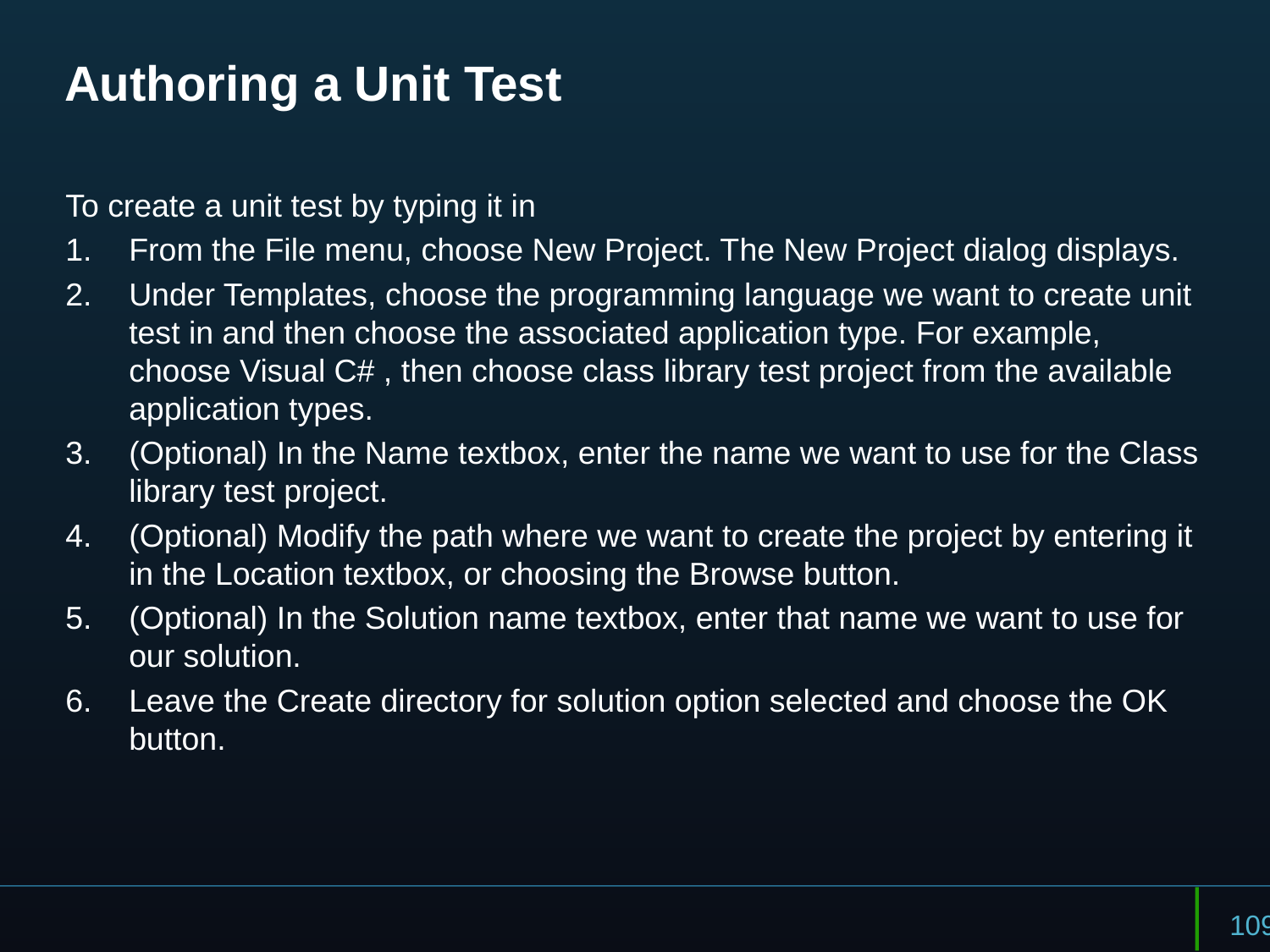

# Authoring a Unit Test

To create a unit test by typing it in
From the File menu, choose New Project. The New Project dialog displays.
Under Templates, choose the programming language we want to create unit test in and then choose the associated application type. For example, choose Visual C# , then choose class library test project from the available application types.
(Optional) In the Name textbox, enter the name we want to use for the Class library test project.
(Optional) Modify the path where we want to create the project by entering it in the Location textbox, or choosing the Browse button.
(Optional) In the Solution name textbox, enter that name we want to use for our solution.
Leave the Create directory for solution option selected and choose the OK button.
109